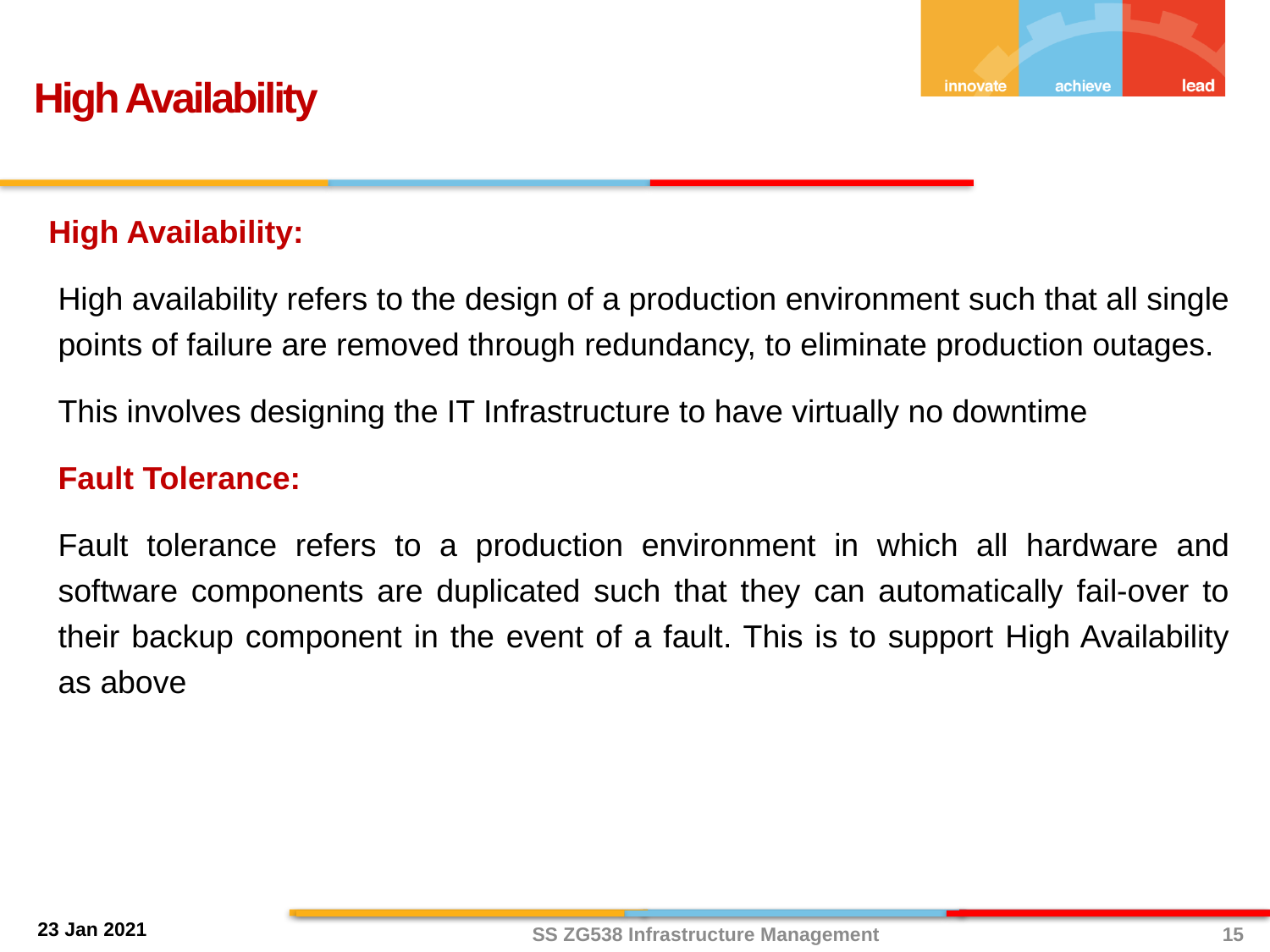

High Availability
High Availability:
High availability refers to the design of a production environment such that all single points of failure are removed through redundancy, to eliminate production outages.
This involves designing the IT Infrastructure to have virtually no downtime
Fault Tolerance:
Fault tolerance refers to a production environment in which all hardware and software components are duplicated such that they can automatically fail-over to their backup component in the event of a fault. This is to support High Availability as above
15
SS ZG538 Infrastructure Management